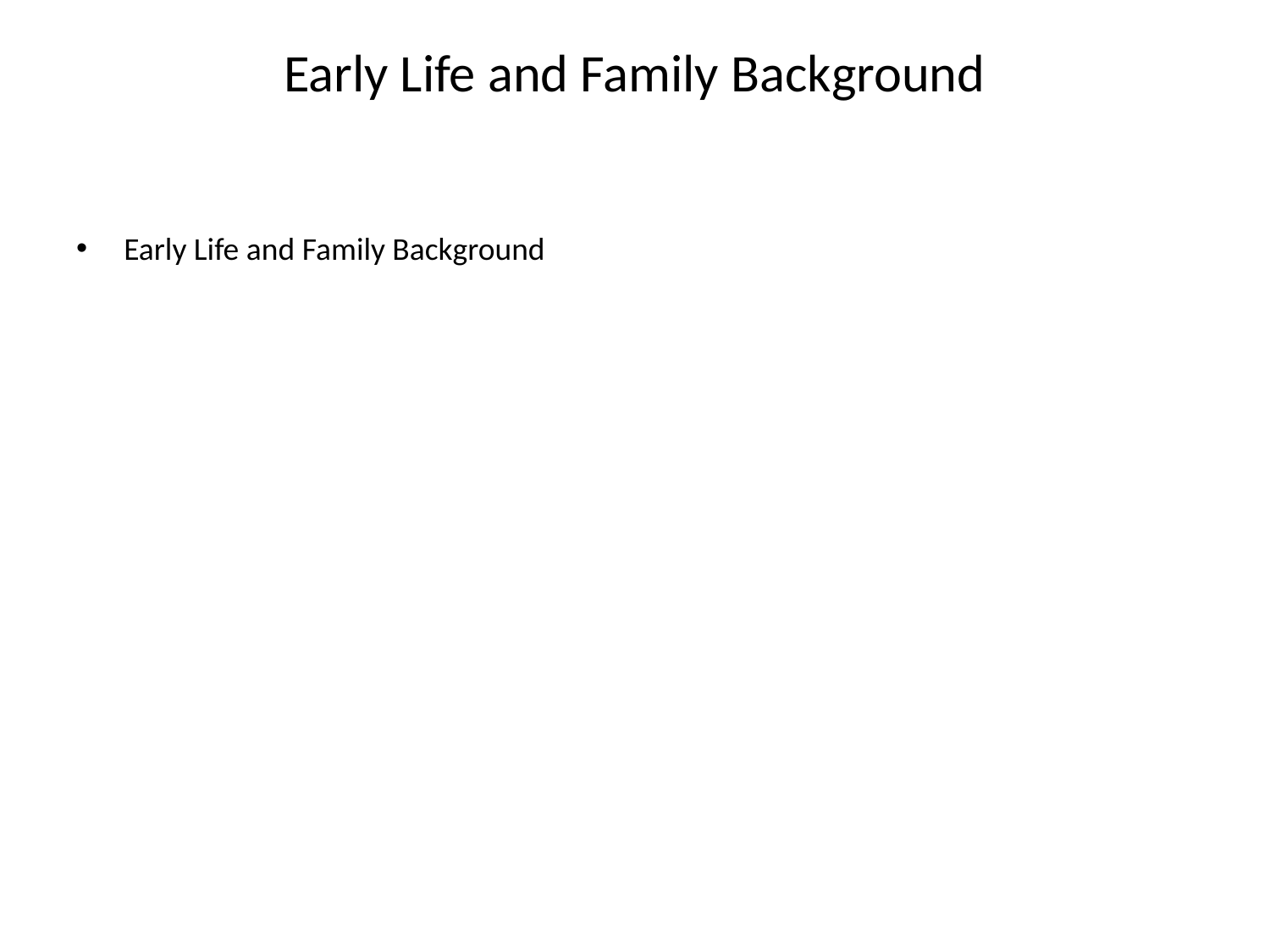

# Early Life and Family Background

Early Life and Family Background